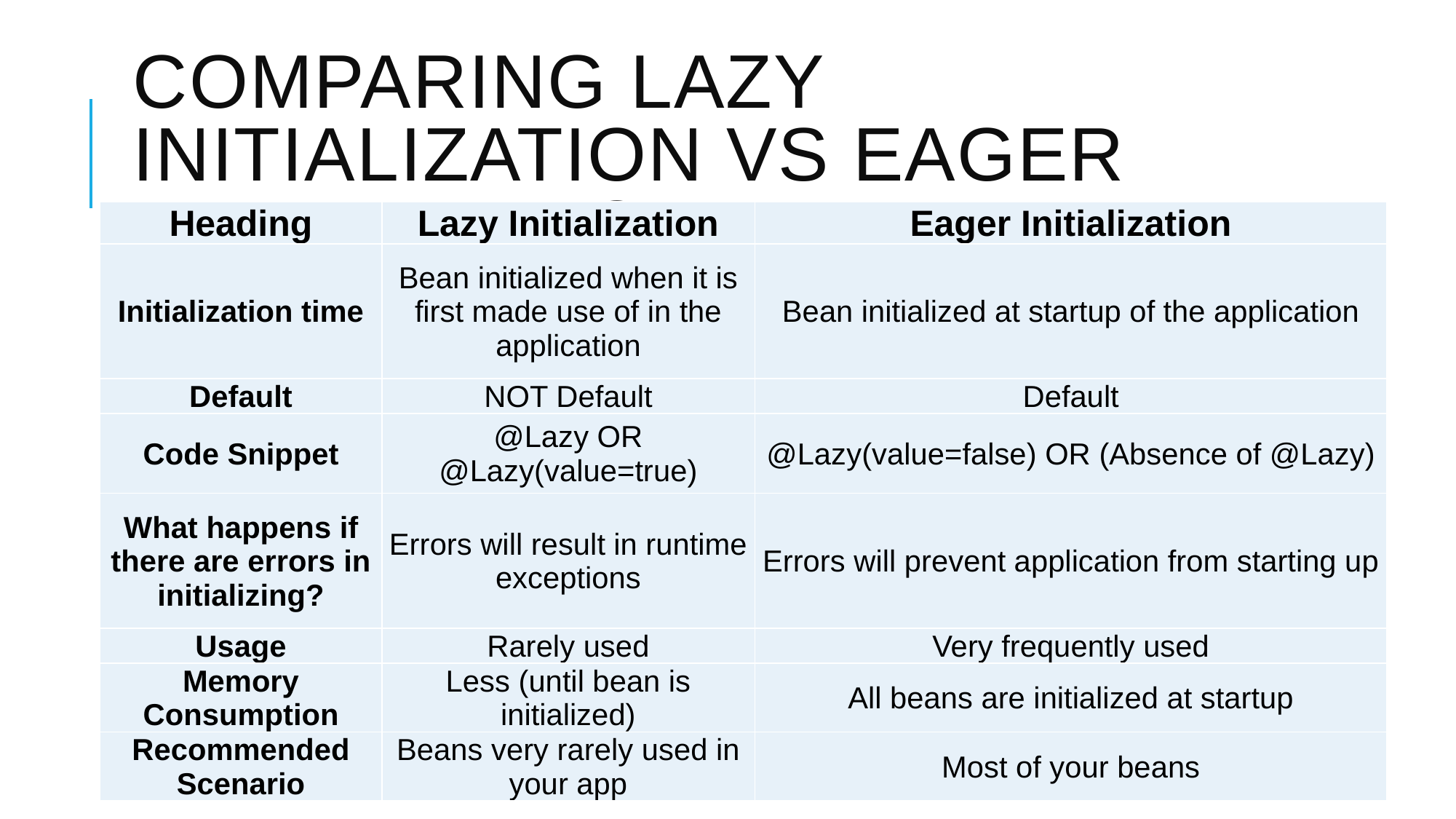

# Comparing Lazy Initialization vs Eager Initialization
| Heading | Lazy Initialization | Eager Initialization |
| --- | --- | --- |
| Initialization time | Bean initialized when it is first made use of in the application | Bean initialized at startup of the application |
| Default | NOT Default | Default |
| Code Snippet | @Lazy OR @Lazy(value=true) | @Lazy(value=false) OR (Absence of @Lazy) |
| What happens if there are errors in initializing? | Errors will result in runtime exceptions | Errors will prevent application from starting up |
| Usage | Rarely used | Very frequently used |
| Memory Consumption | Less (until bean is initialized) | All beans are initialized at startup |
| Recommended Scenario | Beans very rarely used in your app | Most of your beans |